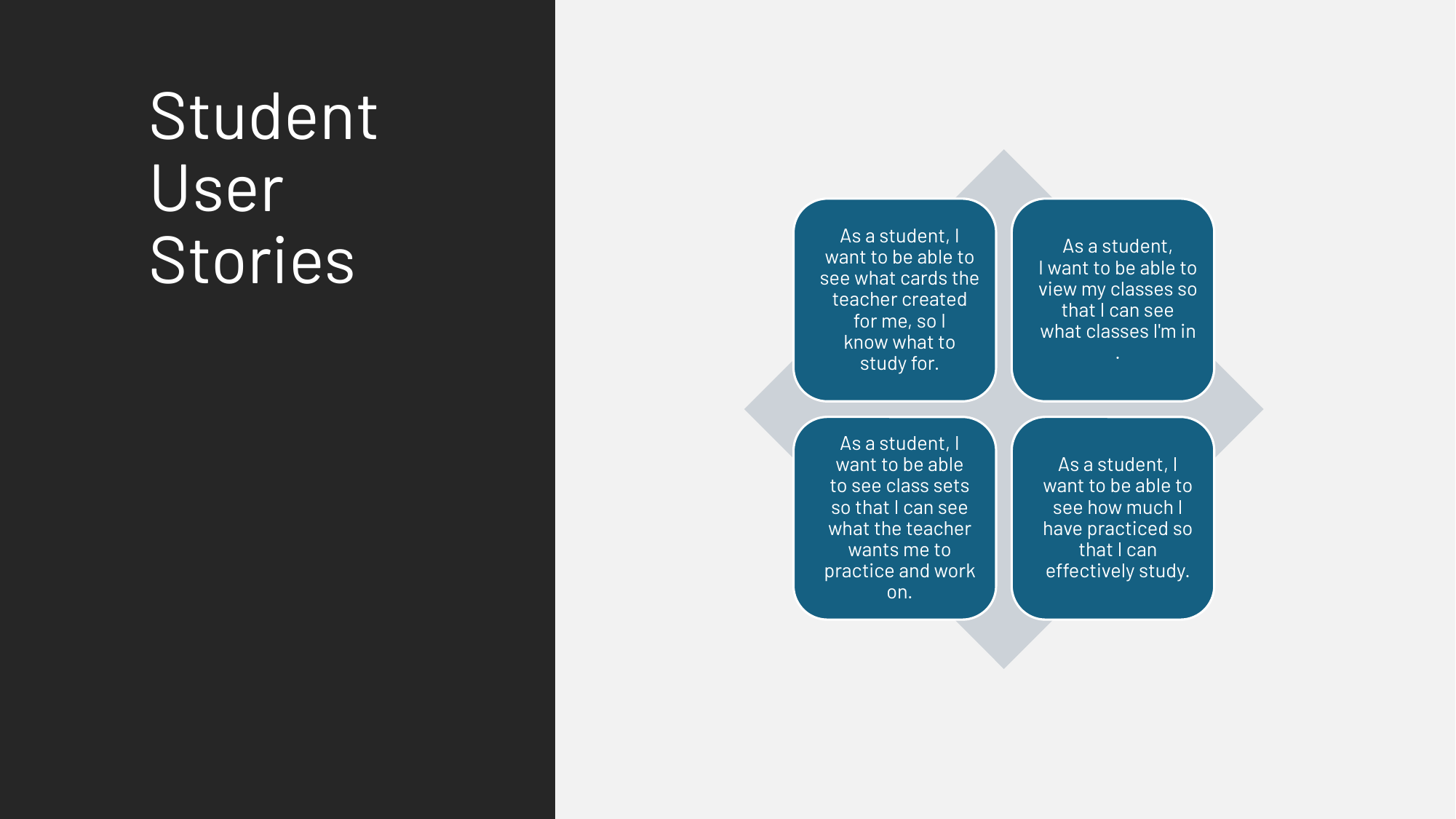

# Student User Stories
As a student, I want to be able to see what cards the teacher created for me, so I know what to study for.
As a student, I want to be able to view my classes so that I can see what classes I'm in.
As a student, I want to be able to see class sets so that I can see what the teacher wants me to practice and work on.
As a student, I want to be able to see how much I have practiced so that I can effectively study.